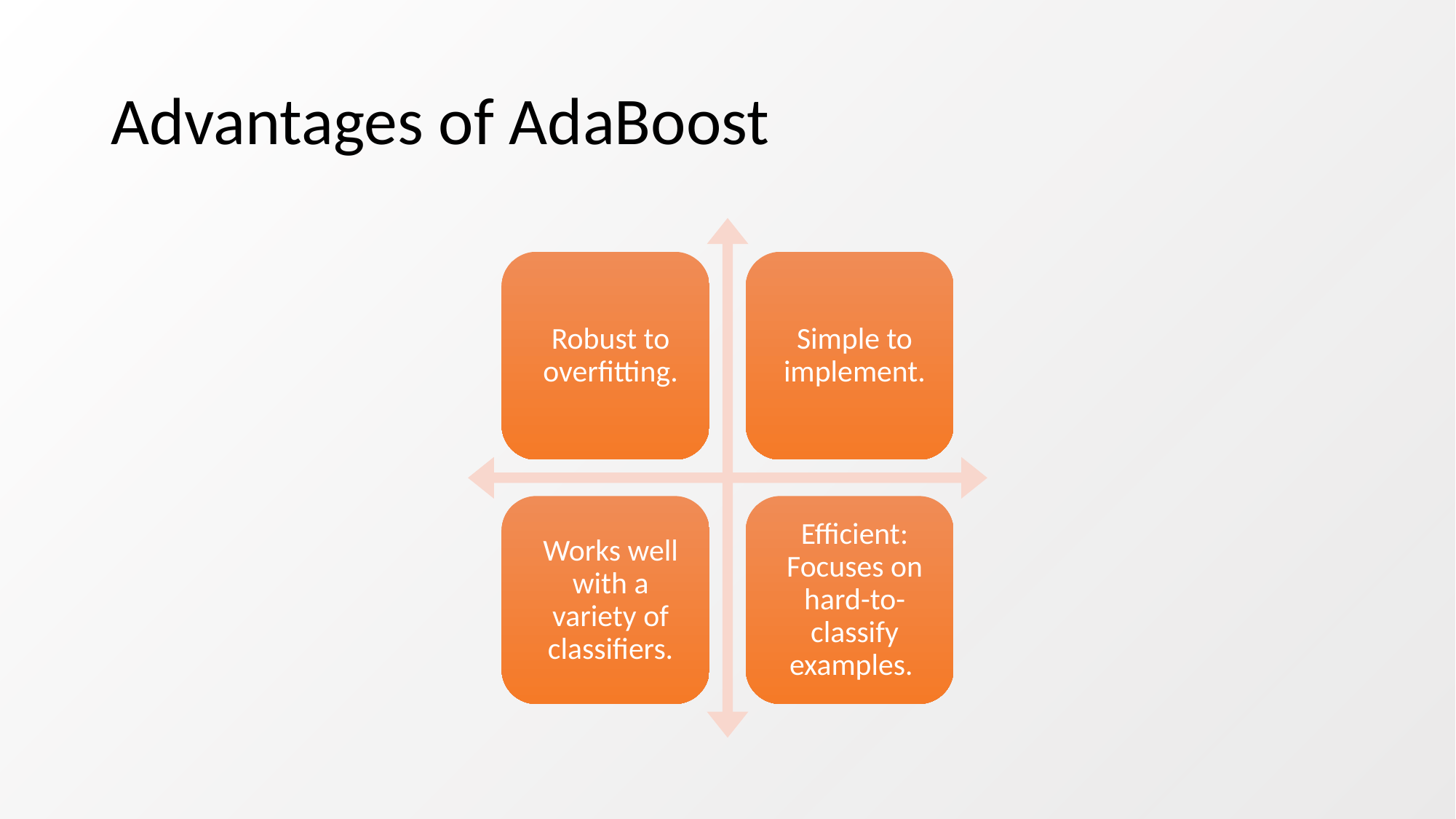

# Advantages of AdaBoost
Robust to overfitting.
Simple to implement.
Works well with a variety of classifiers.
Efficient: Focuses on hard-to-classify examples.